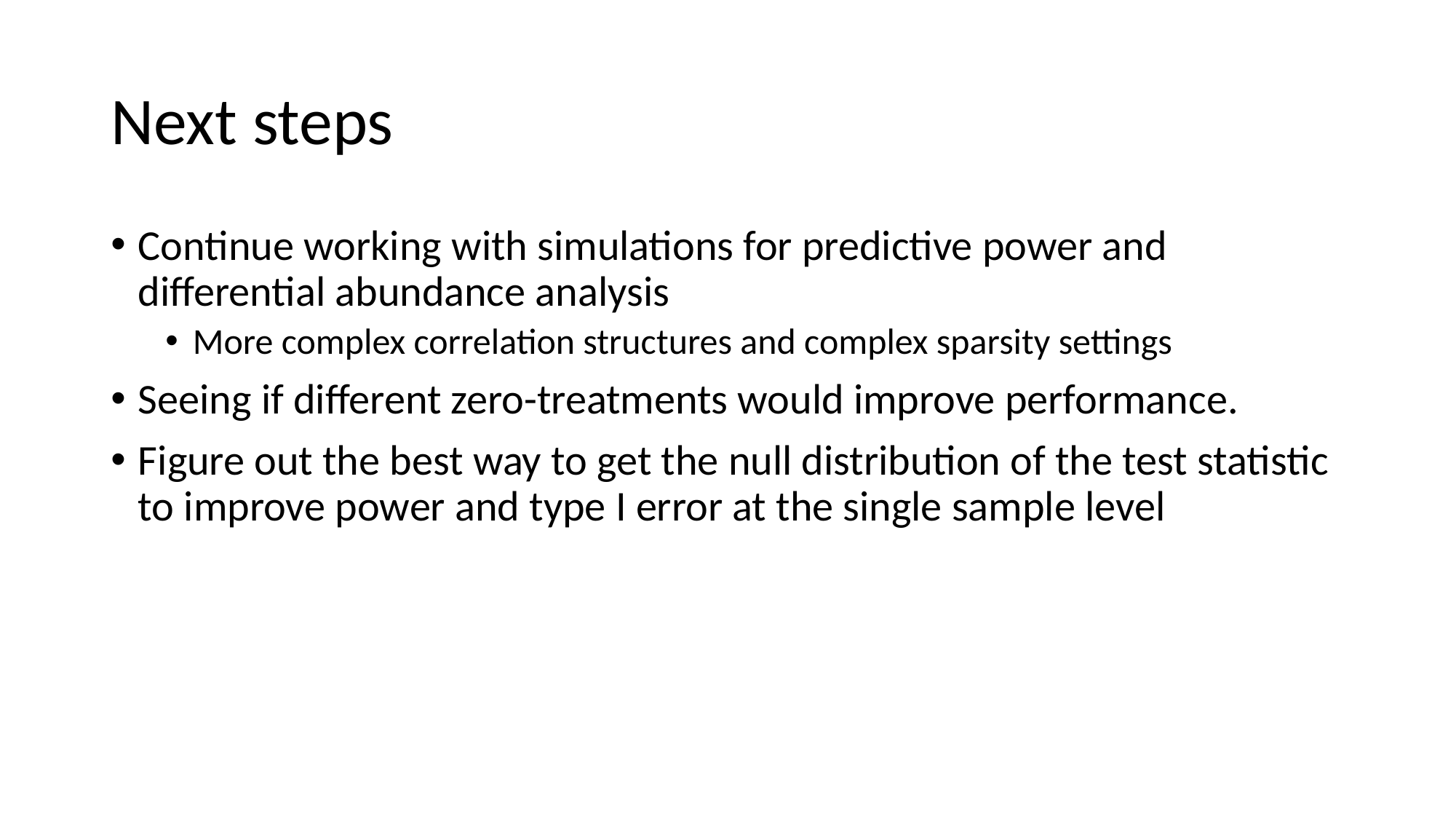

# Next steps
Continue working with simulations for predictive power and differential abundance analysis
More complex correlation structures and complex sparsity settings
Seeing if different zero-treatments would improve performance.
Figure out the best way to get the null distribution of the test statistic to improve power and type I error at the single sample level